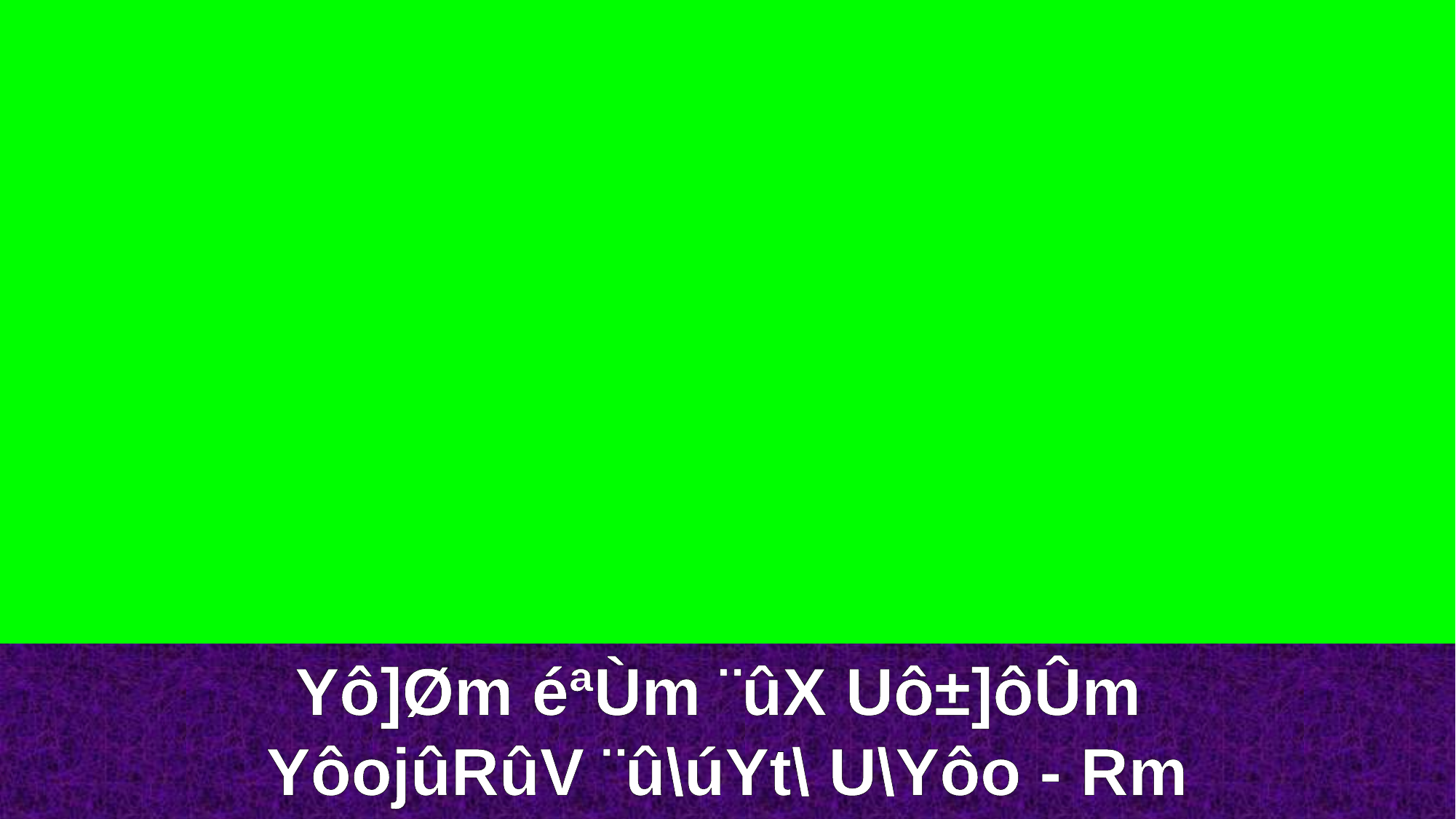

Yô]Øm éªÙm ¨ûX Uô±]ôÛm
YôojûRûV ¨û\úYt\ U\Yôo - Rm